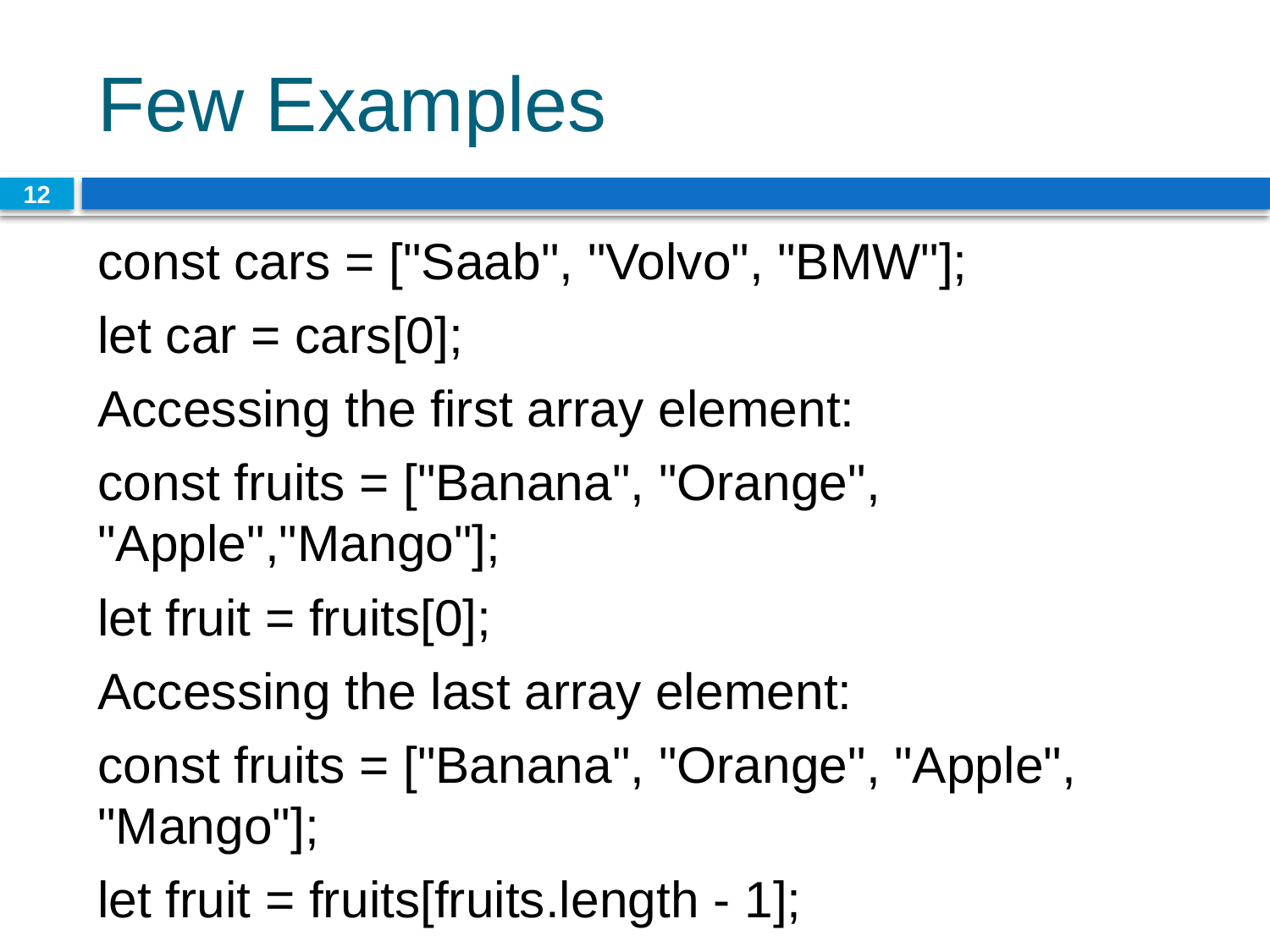

# Few Examples
12
const cars = ["Saab", "Volvo", "BMW"];
let car = cars[0];
Accessing the first array element:
const fruits = ["Banana", "Orange", "Apple","Mango"];
let fruit = fruits[0];
Accessing the last array element:
const fruits = ["Banana", "Orange", "Apple", "Mango"];
let fruit = fruits[fruits.length - 1];